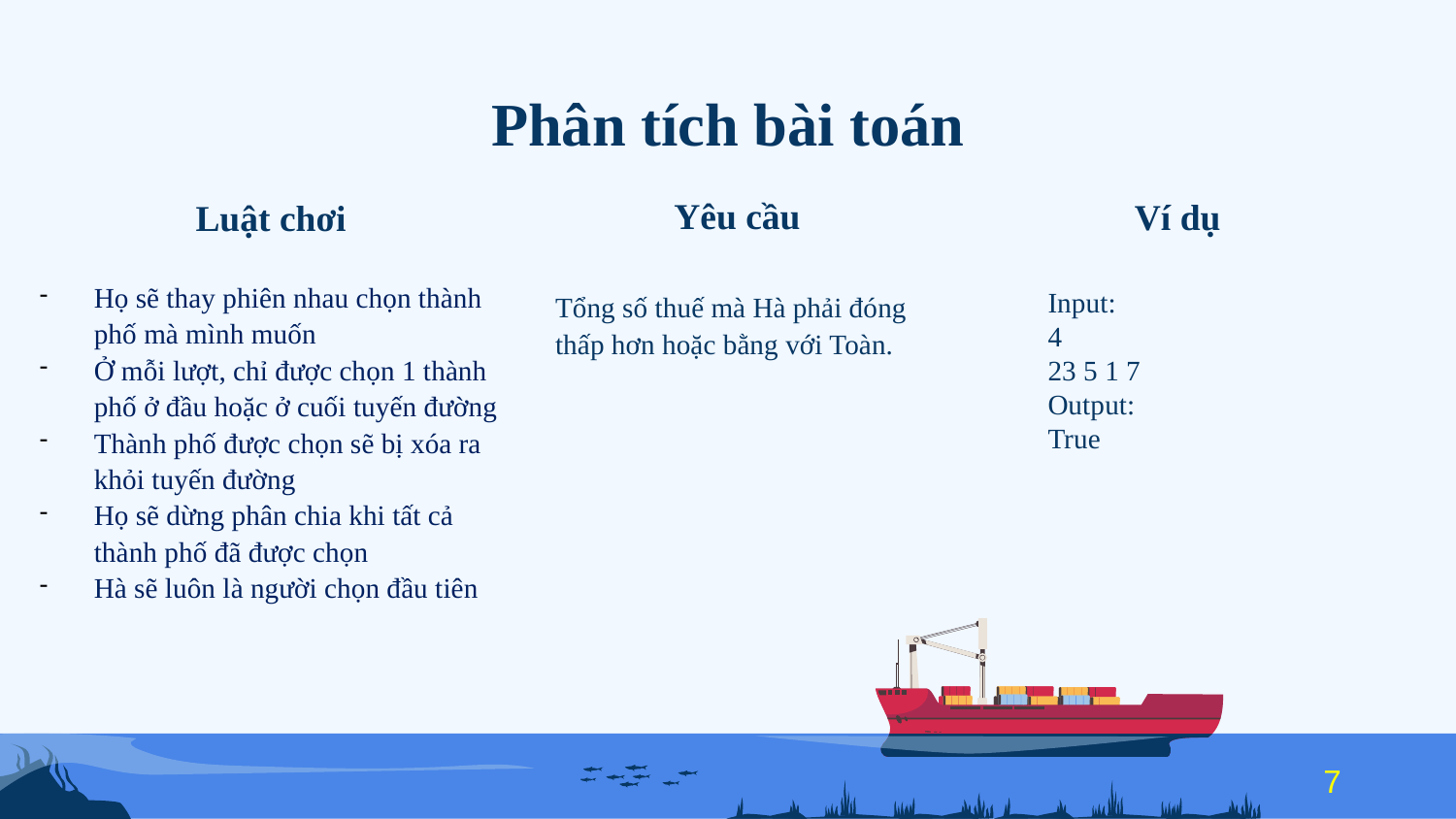

# Phân tích bài toán
Yêu cầu
Ví dụ
Luật chơi
Input:
4
23 5 1 7
Output:
True
Họ sẽ thay phiên nhau chọn thành phố mà mình muốn
Ở mỗi lượt, chỉ được chọn 1 thành phố ở đầu hoặc ở cuối tuyến đường
Thành phố được chọn sẽ bị xóa ra khỏi tuyến đường
Họ sẽ dừng phân chia khi tất cả thành phố đã được chọn
Hà sẽ luôn là người chọn đầu tiên
Tổng số thuế mà Hà phải đóng thấp hơn hoặc bằng với Toàn.

7